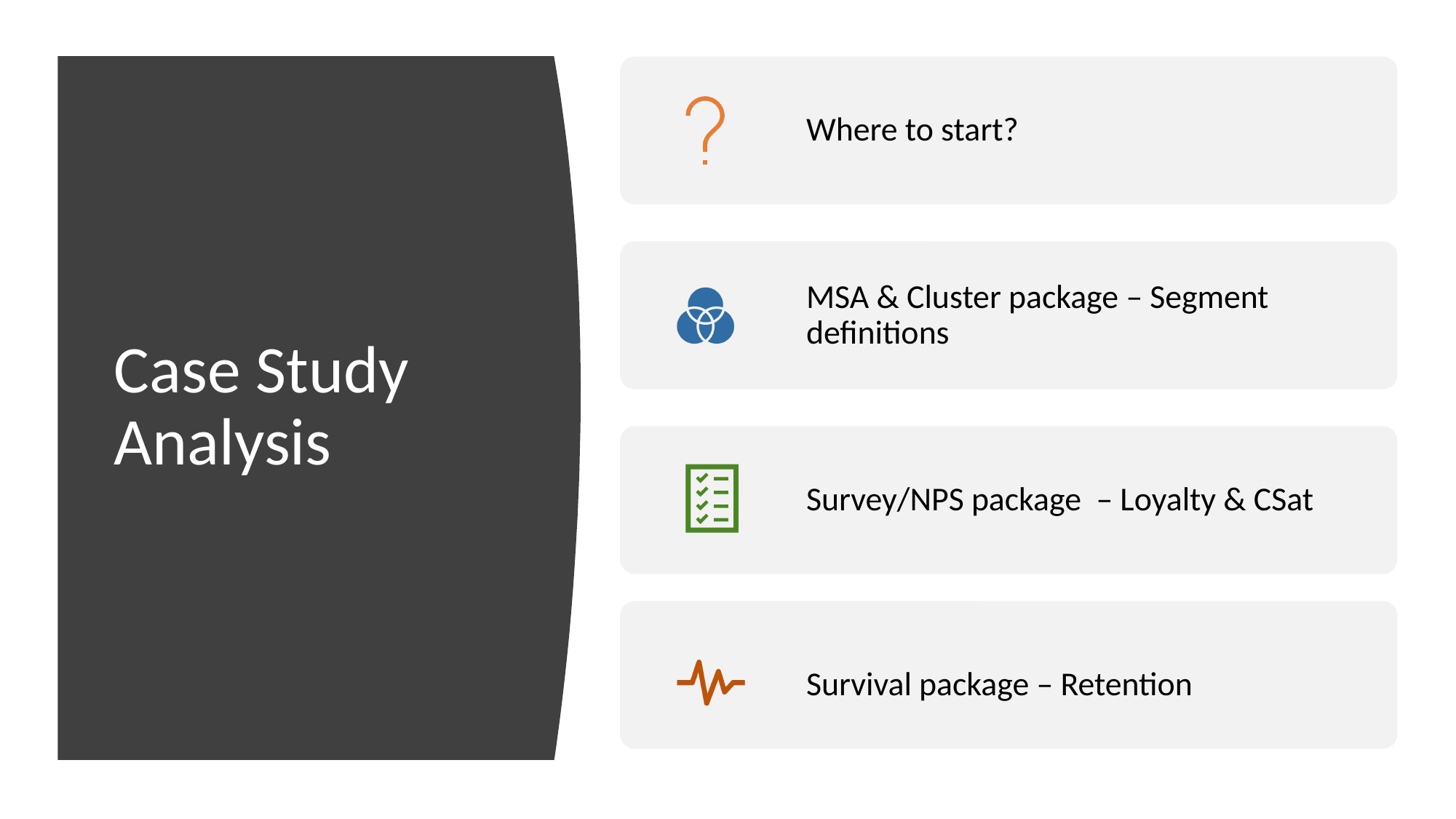

Where to start?
MSA & Cluster package – Segment definitions
Survey/NPS package  – Loyalty & CSat
Survival package – Retention

# Case Study Analysis